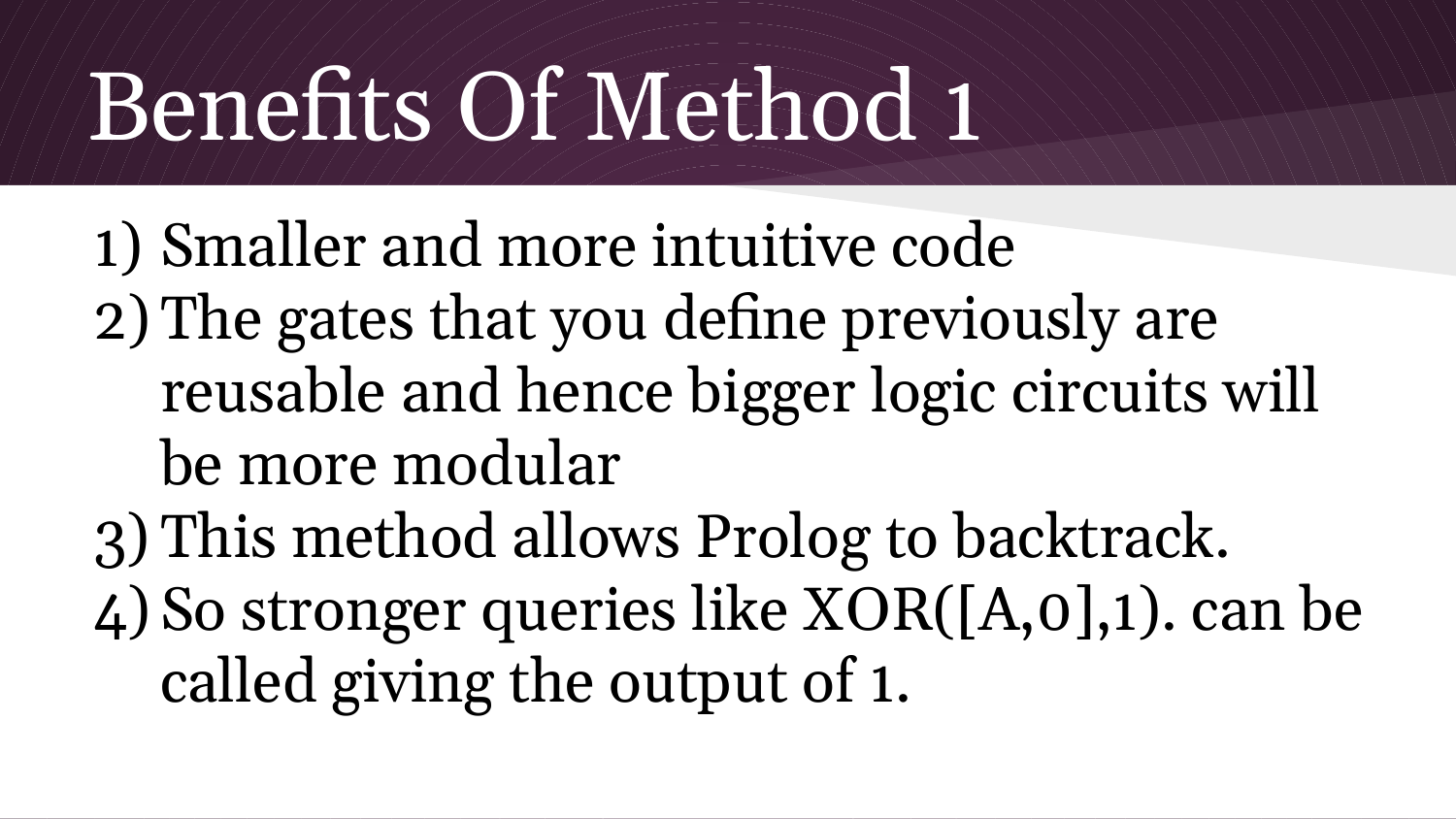

# Benefits Of Method 1
Smaller and more intuitive code
The gates that you define previously are reusable and hence bigger logic circuits will be more modular
This method allows Prolog to backtrack.
So stronger queries like XOR([A,0],1). can be called giving the output of 1.